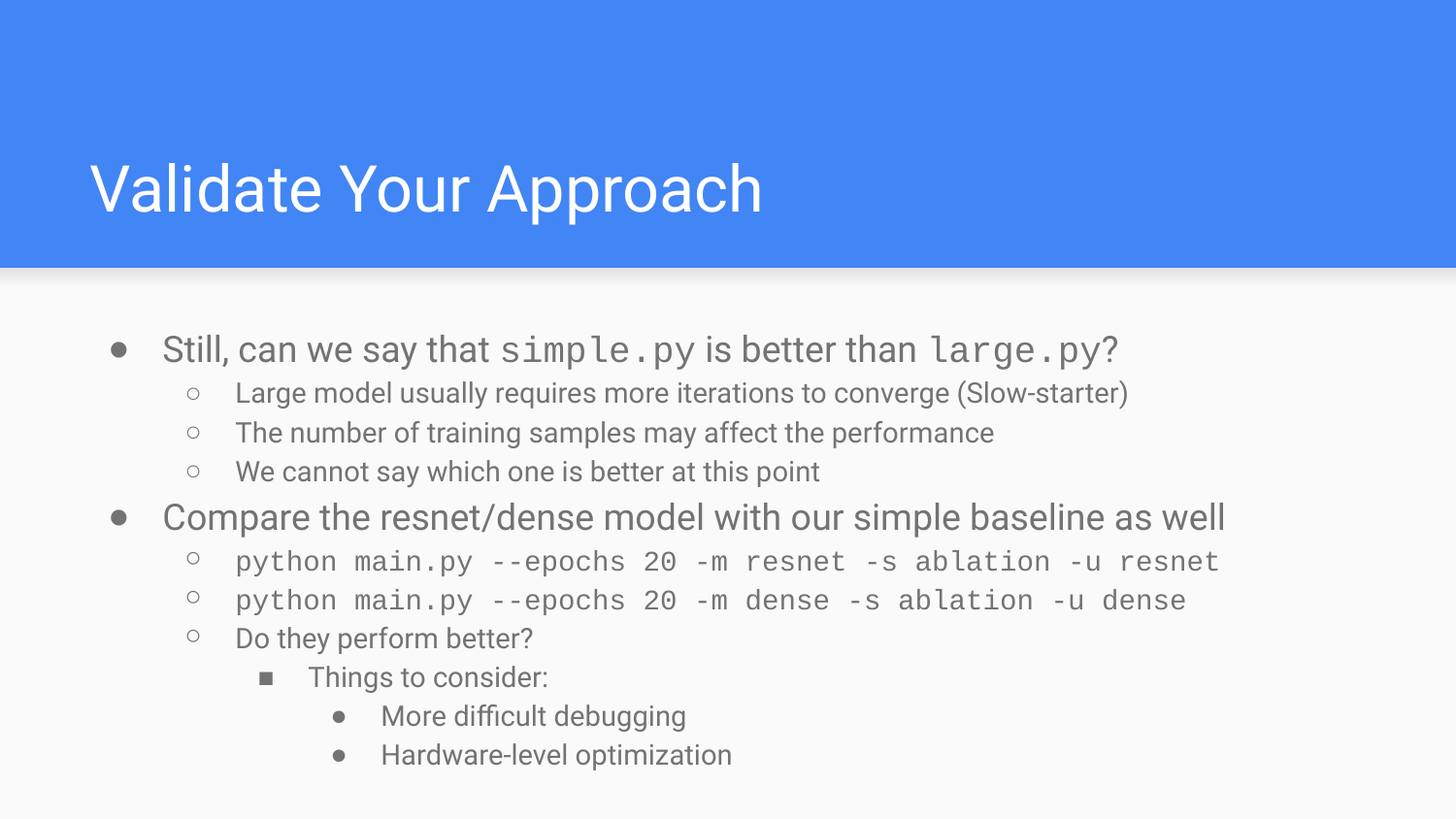

# Validate Your Approach
Still, can we say that simple.py is better than large.py?
Large model usually requires more iterations to converge (Slow-starter)
The number of training samples may affect the performance
We cannot say which one is better at this point
Compare the resnet/dense model with our simple baseline as well
python main.py --epochs 20 -m resnet -s ablation -u resnet
python main.py --epochs 20 -m dense -s ablation -u dense
Do they perform better?
Things to consider:
More difficult debugging
Hardware-level optimization